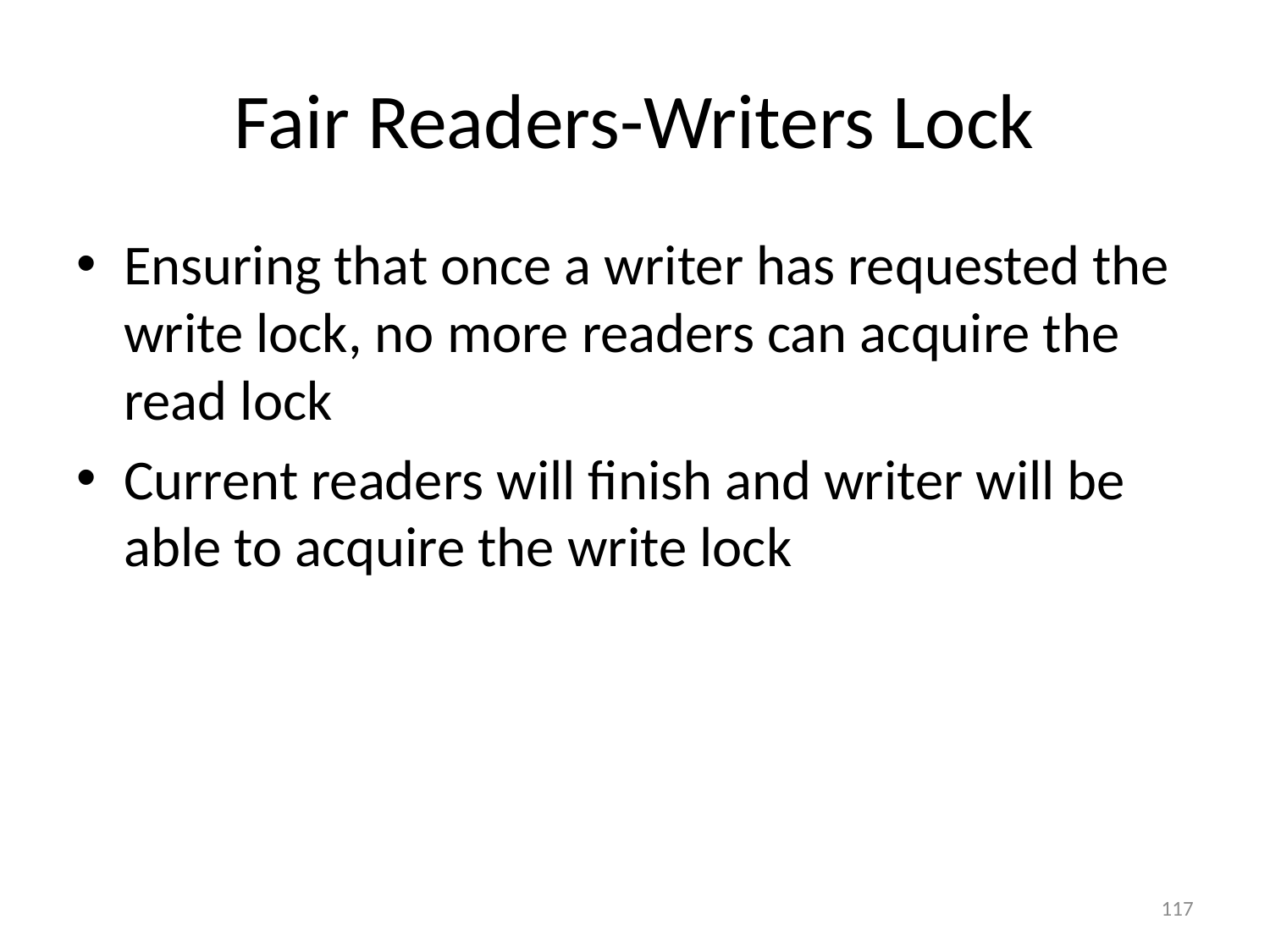

# Fair Readers-Writers Lock
Ensuring that once a writer has requested the write lock, no more readers can acquire the read lock
Current readers will finish and writer will be able to acquire the write lock
117